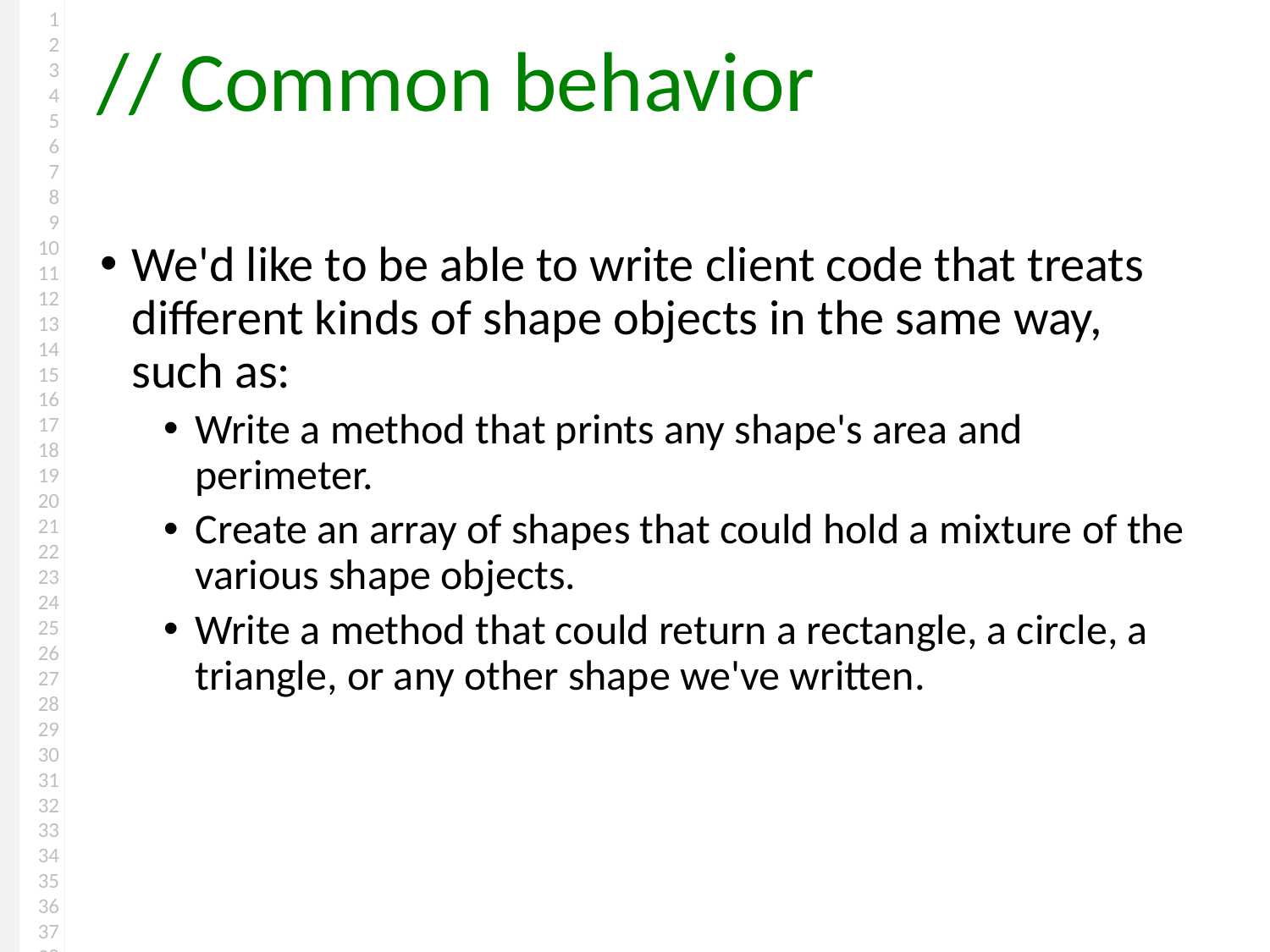

# Common behavior

We'd like to be able to write client code that treats different kinds of shape objects in the same way, such as:
Write a method that prints any shape's area and perimeter.
Create an array of shapes that could hold a mixture of the various shape objects.
Write a method that could return a rectangle, a circle, a triangle, or any other shape we've written.